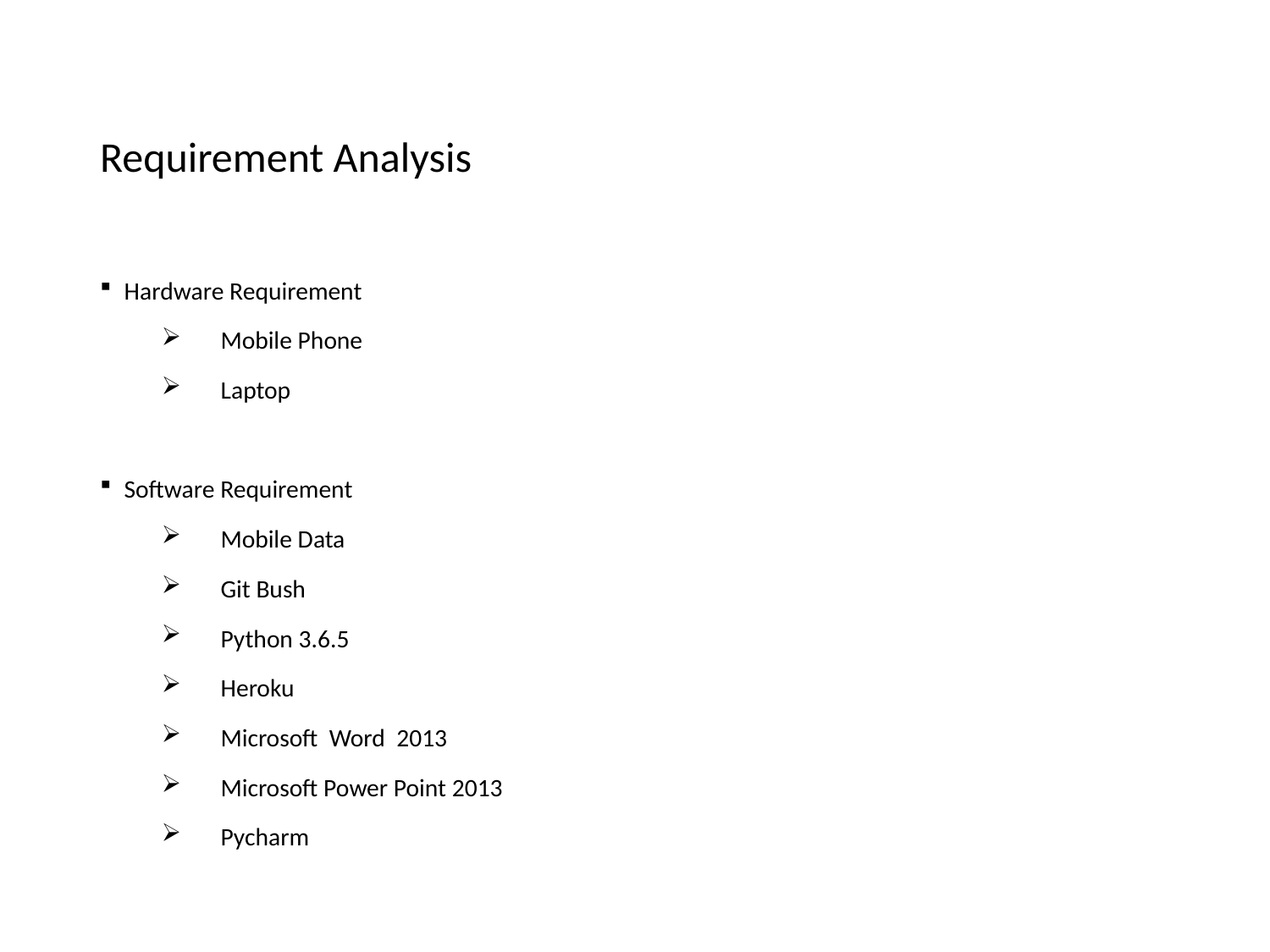

# Requirement Analysis
Hardware Requirement
Mobile Phone
Laptop

Software Requirement
Mobile Data
Git Bush
Python 3.6.5
Heroku
Microsoft  Word  2013
Microsoft Power Point 2013
Pycharm